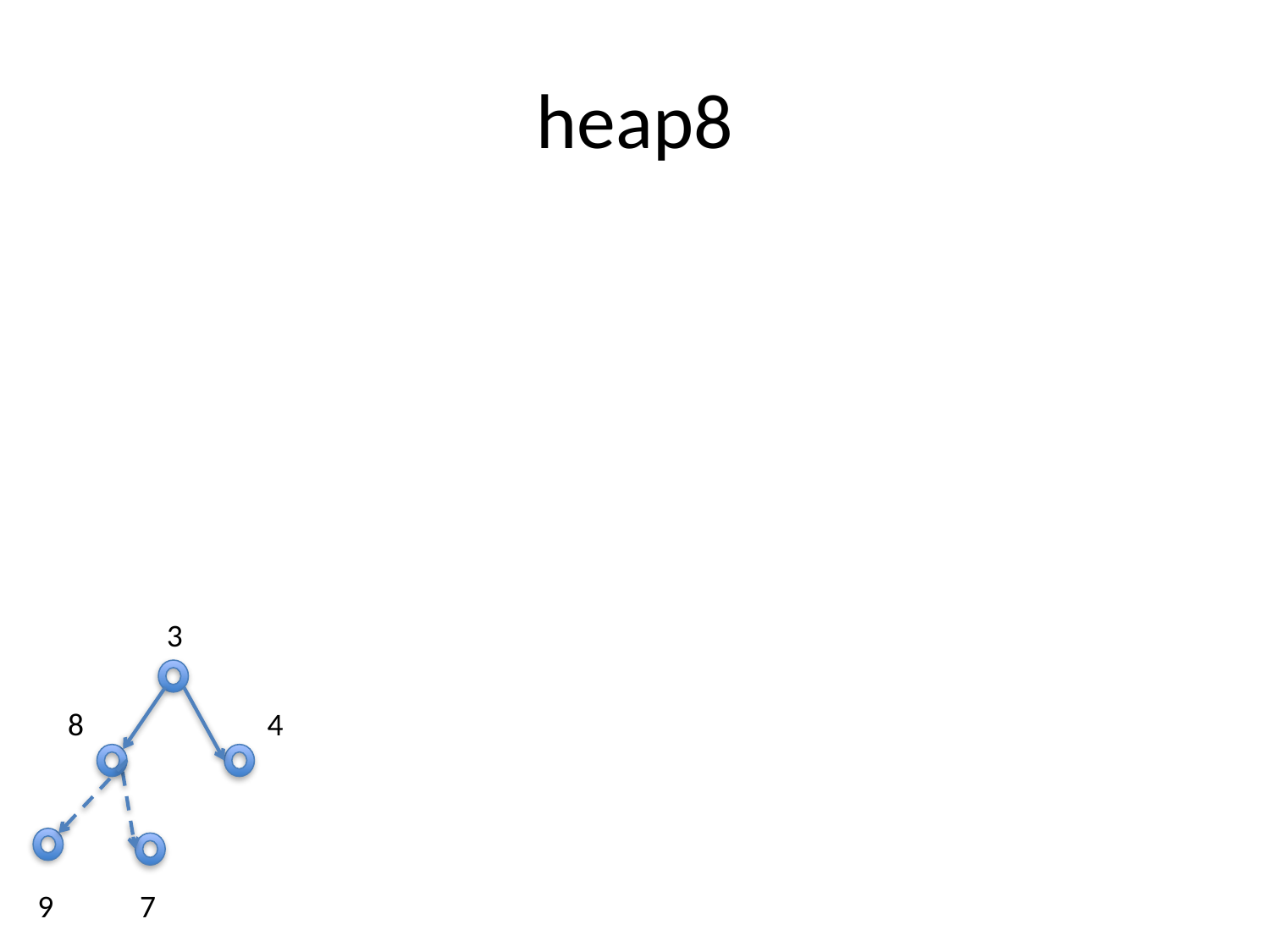

# heap8
3

8
4

9
7